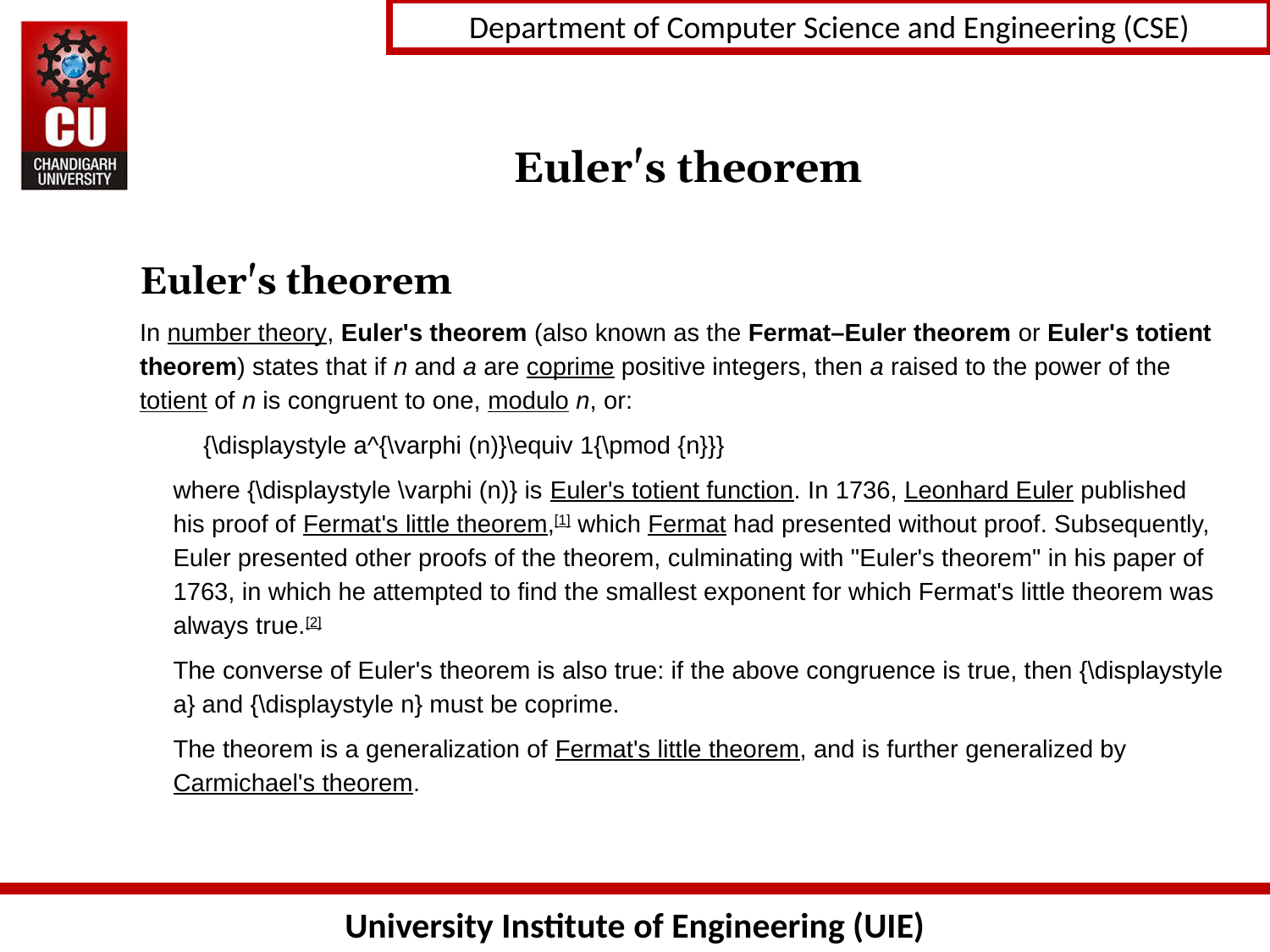

# Euler's theorem
Euler's theorem
In number theory, Euler's theorem (also known as the Fermat–Euler theorem or Euler's totient theorem) states that if n and a are coprime positive integers, then a raised to the power of the totient of n is congruent to one, modulo n, or:
{\displaystyle a^{\varphi (n)}\equiv 1{\pmod {n}}}
where {\displaystyle \varphi (n)} is Euler's totient function. In 1736, Leonhard Euler published his proof of Fermat's little theorem,[1] which Fermat had presented without proof. Subsequently, Euler presented other proofs of the theorem, culminating with "Euler's theorem" in his paper of 1763, in which he attempted to find the smallest exponent for which Fermat's little theorem was always true.[2]
The converse of Euler's theorem is also true: if the above congruence is true, then {\displaystyle a} and {\displaystyle n} must be coprime.
The theorem is a generalization of Fermat's little theorem, and is further generalized by Carmichael's theorem.